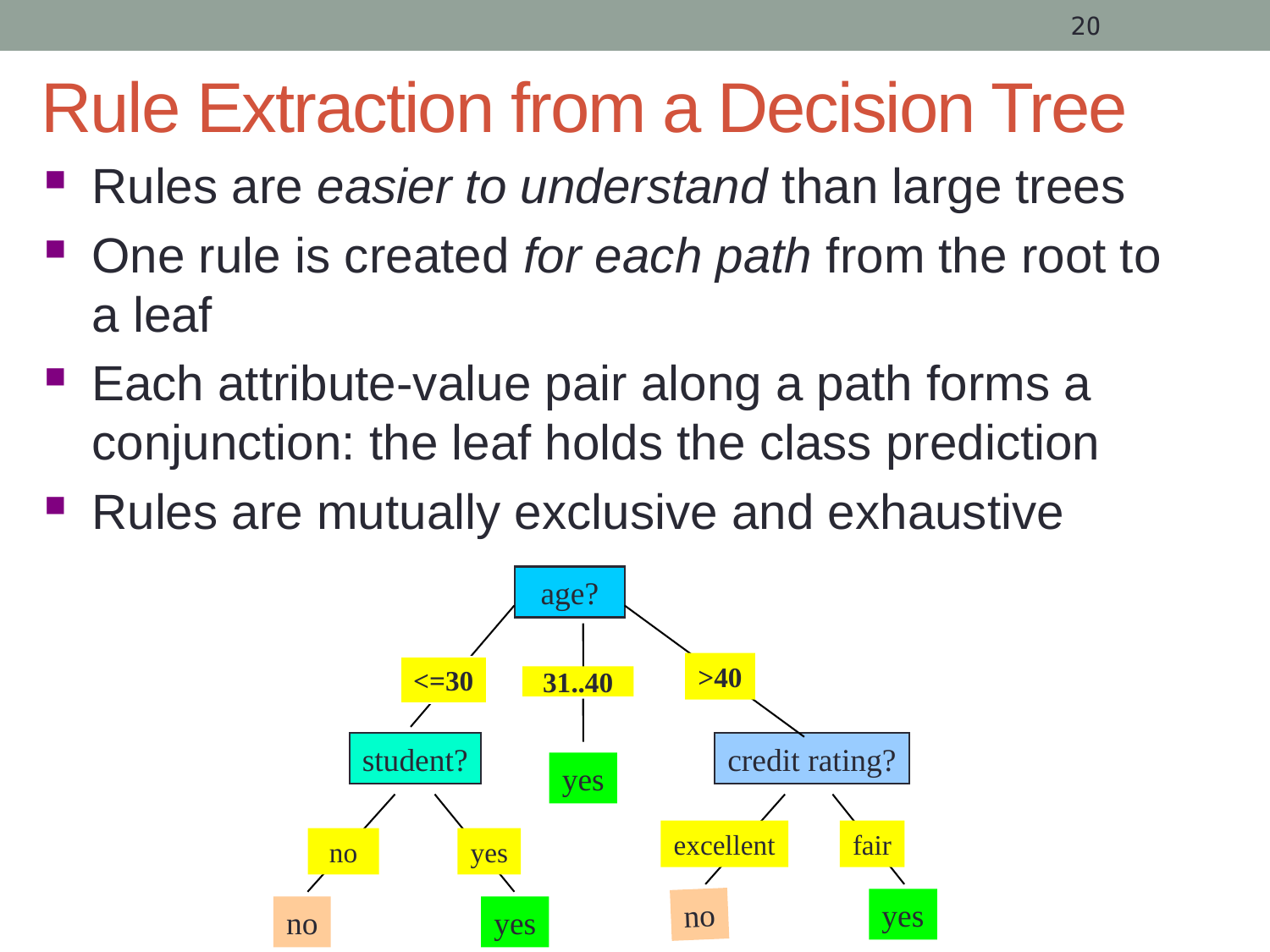

20
# Rule Extraction from a Decision Tree
Rules are easier to understand than large trees
One rule is created for each path from the root to a leaf
Each attribute-value pair along a path forms a conjunction: the leaf holds the class prediction
Rules are mutually exclusive and exhaustive
age?

>40
<=30
31..40

student?
credit rating?
yes

excellent
fair
no
yes
no
yes
no
yes